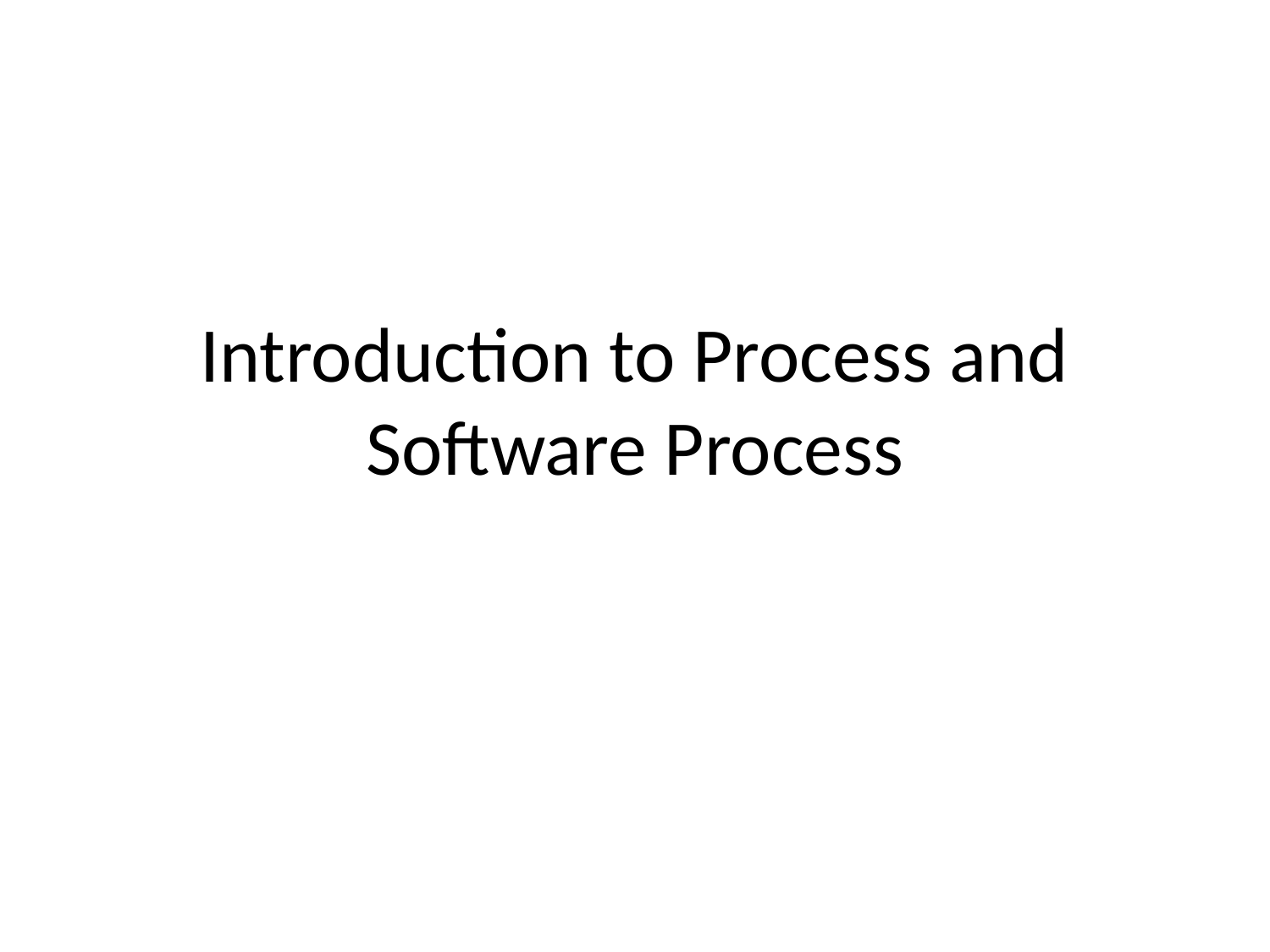

# Introduction to Process and Software Process